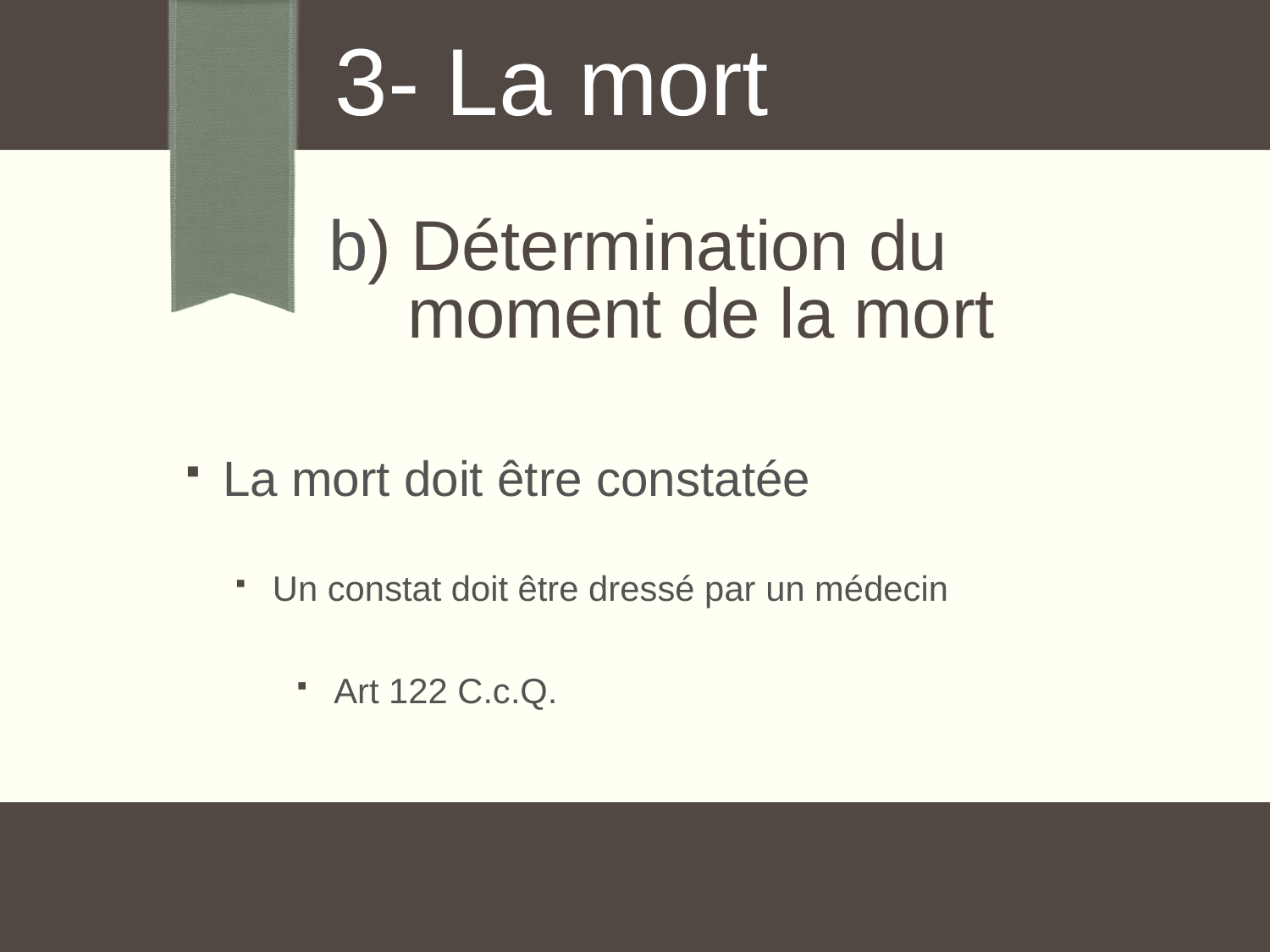

3- La mort
b) Détermination du
    moment de la mort

La mort doit être constatée
Un constat doit être dressé par un médecin
Art 122 C.c.Q.